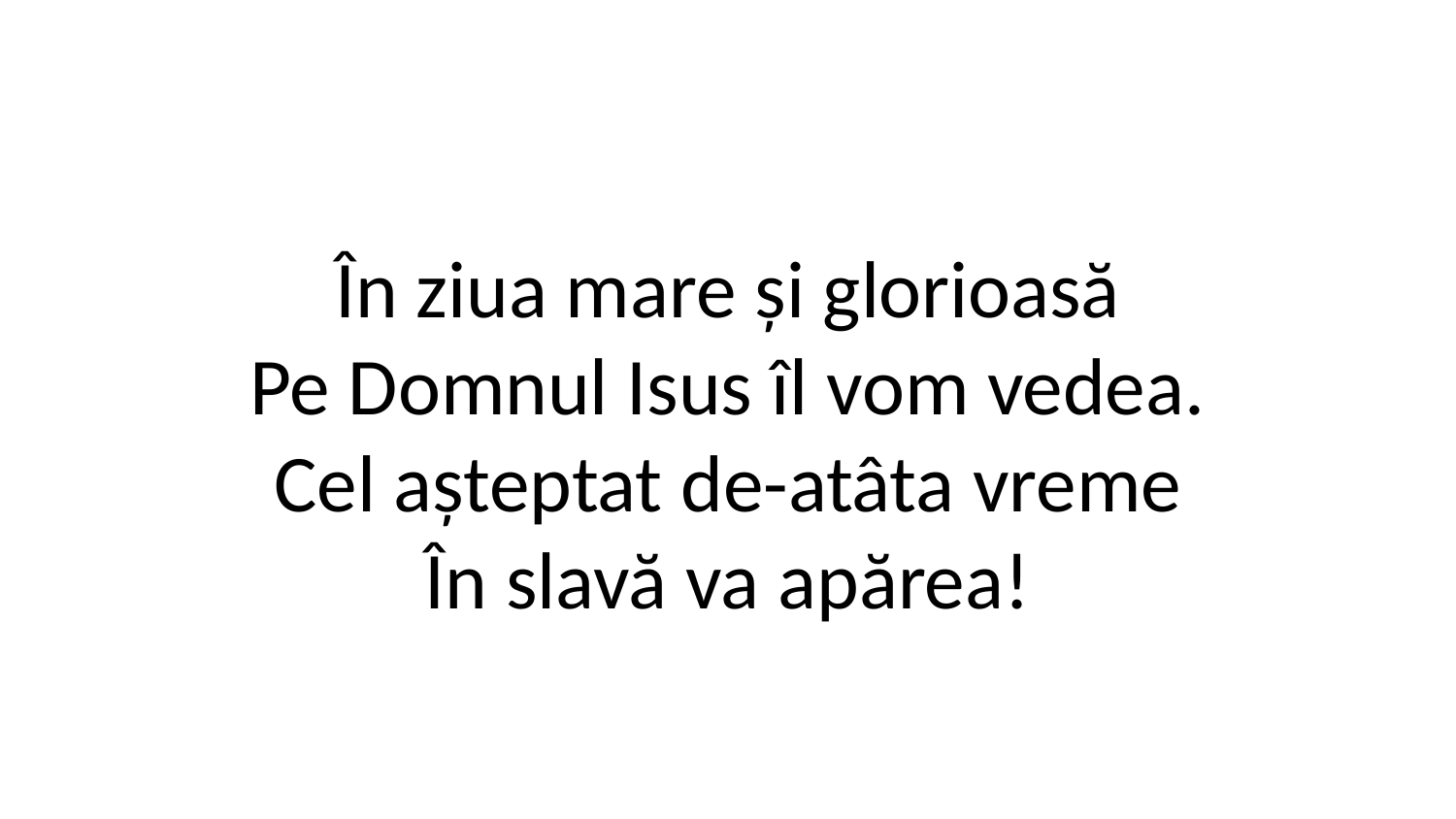

În ziua mare și glorioasă
Pe Domnul Isus îl vom vedea.
Cel așteptat de-atâta vreme
În slavă va apărea!